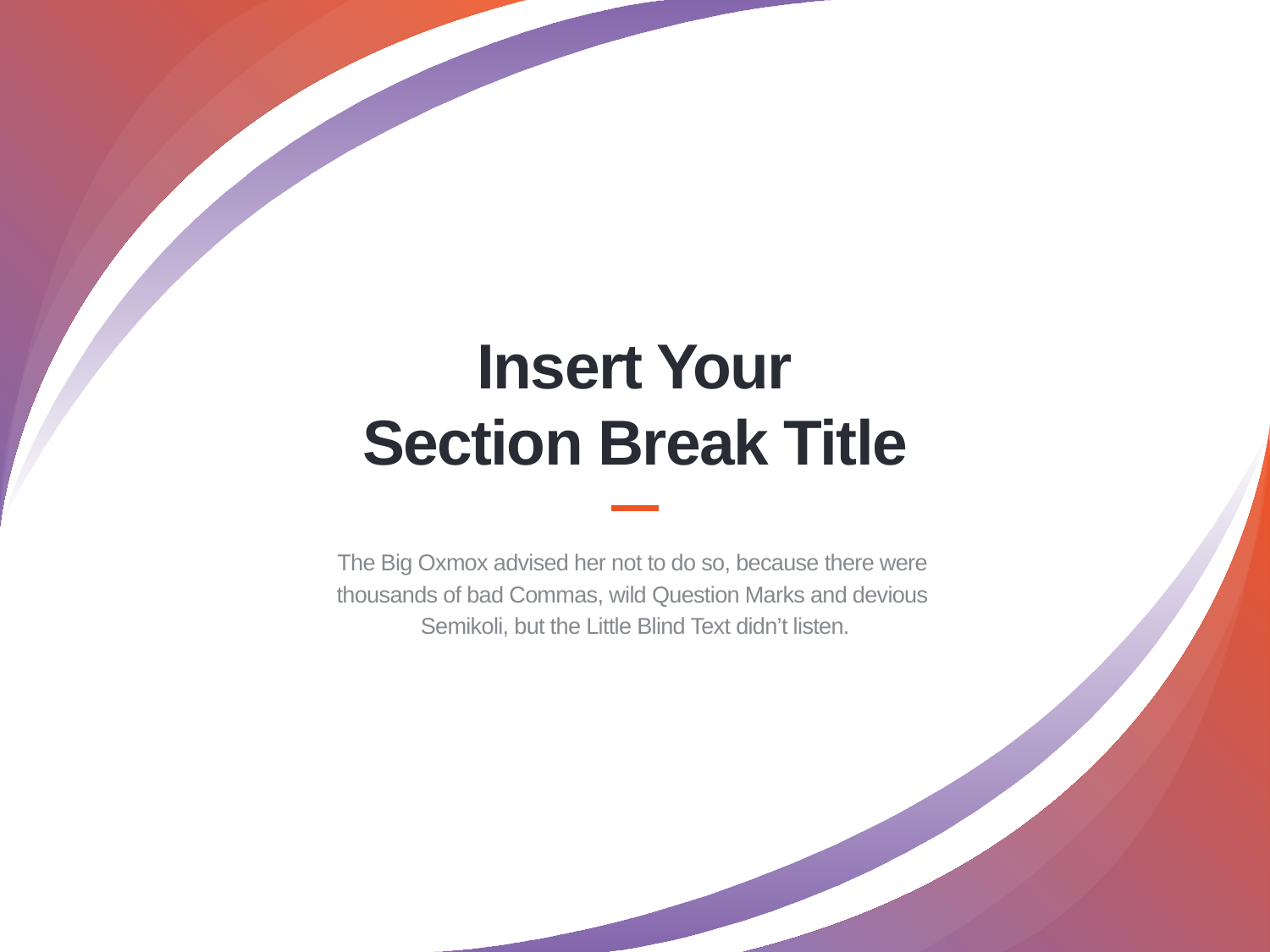

# Insert Your Section Break Title
The Big Oxmox advised her not to do so, because there were
thousands of bad Commas, wild Question Marks and devious
Semikoli, but the Little Blind Text didn’t listen.